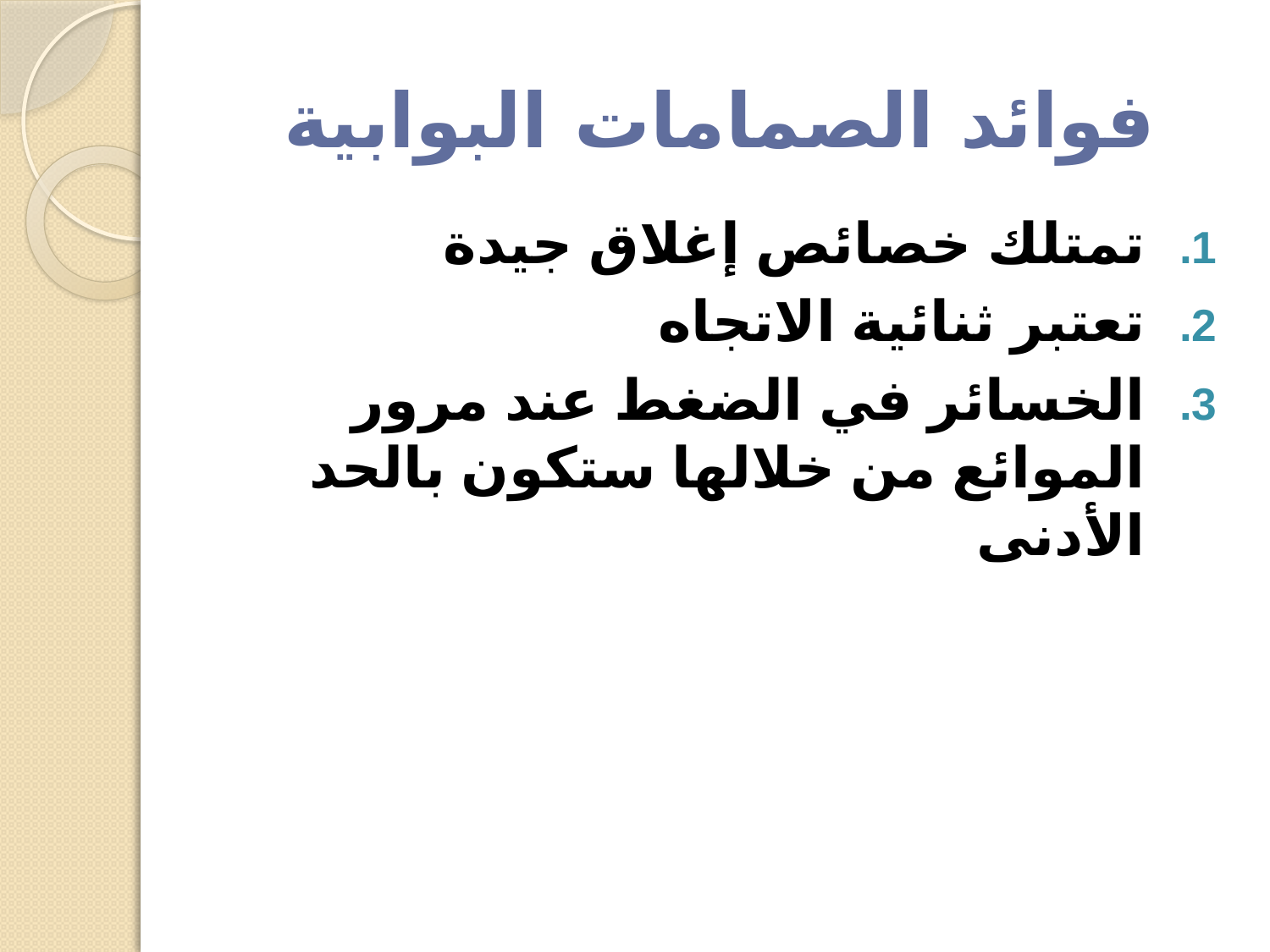

# فوائد الصمامات البوابية
تمتلك خصائص إغلاق جيدة
تعتبر ثنائية الاتجاه
الخسائر في الضغط عند مرور الموائع من خلالها ستكون بالحد الأدنى